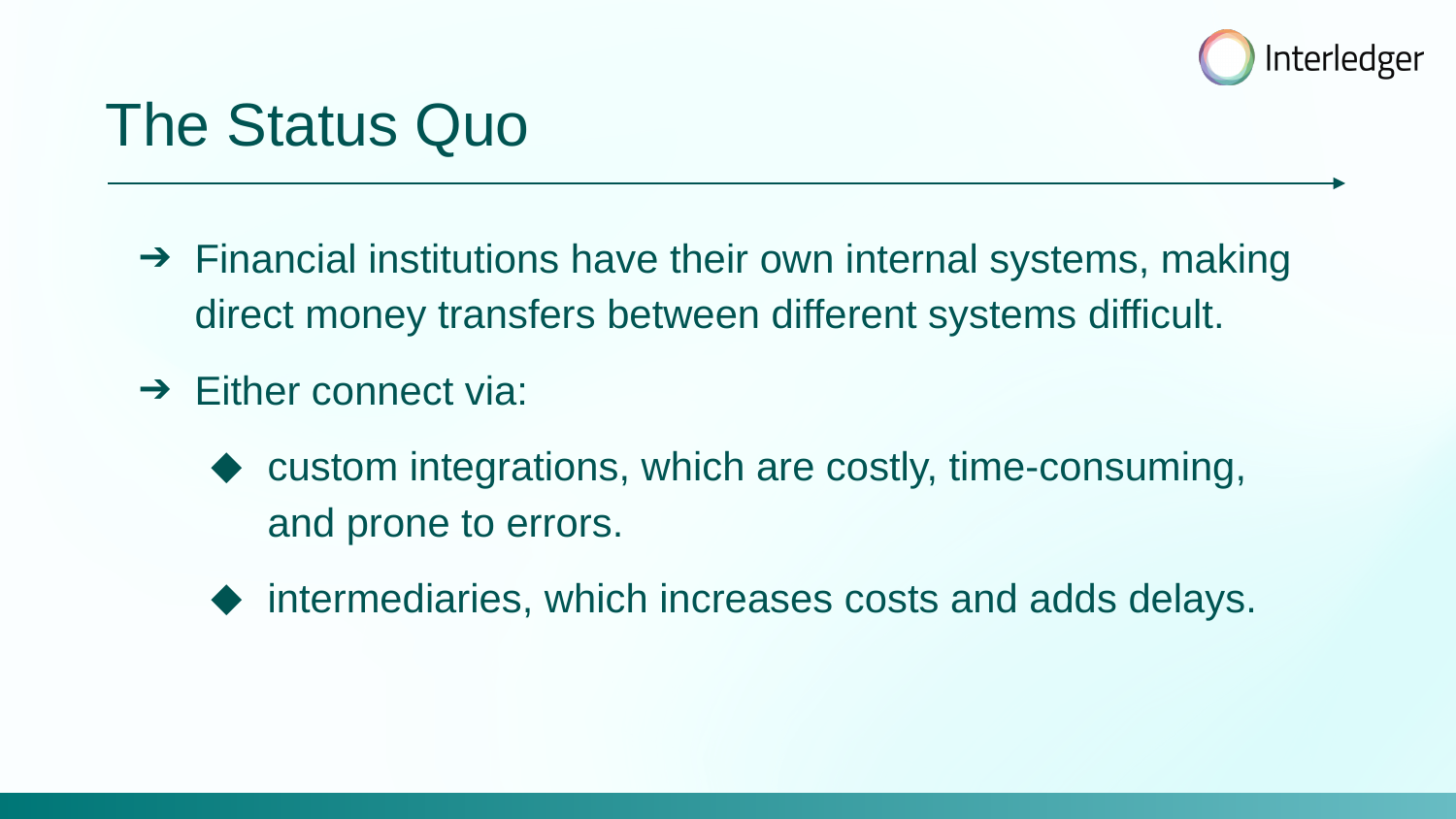

The Status Quo
Financial institutions have their own internal systems, making direct money transfers between different systems difficult.
Either connect via:
custom integrations, which are costly, time-consuming, and prone to errors.
intermediaries, which increases costs and adds delays.